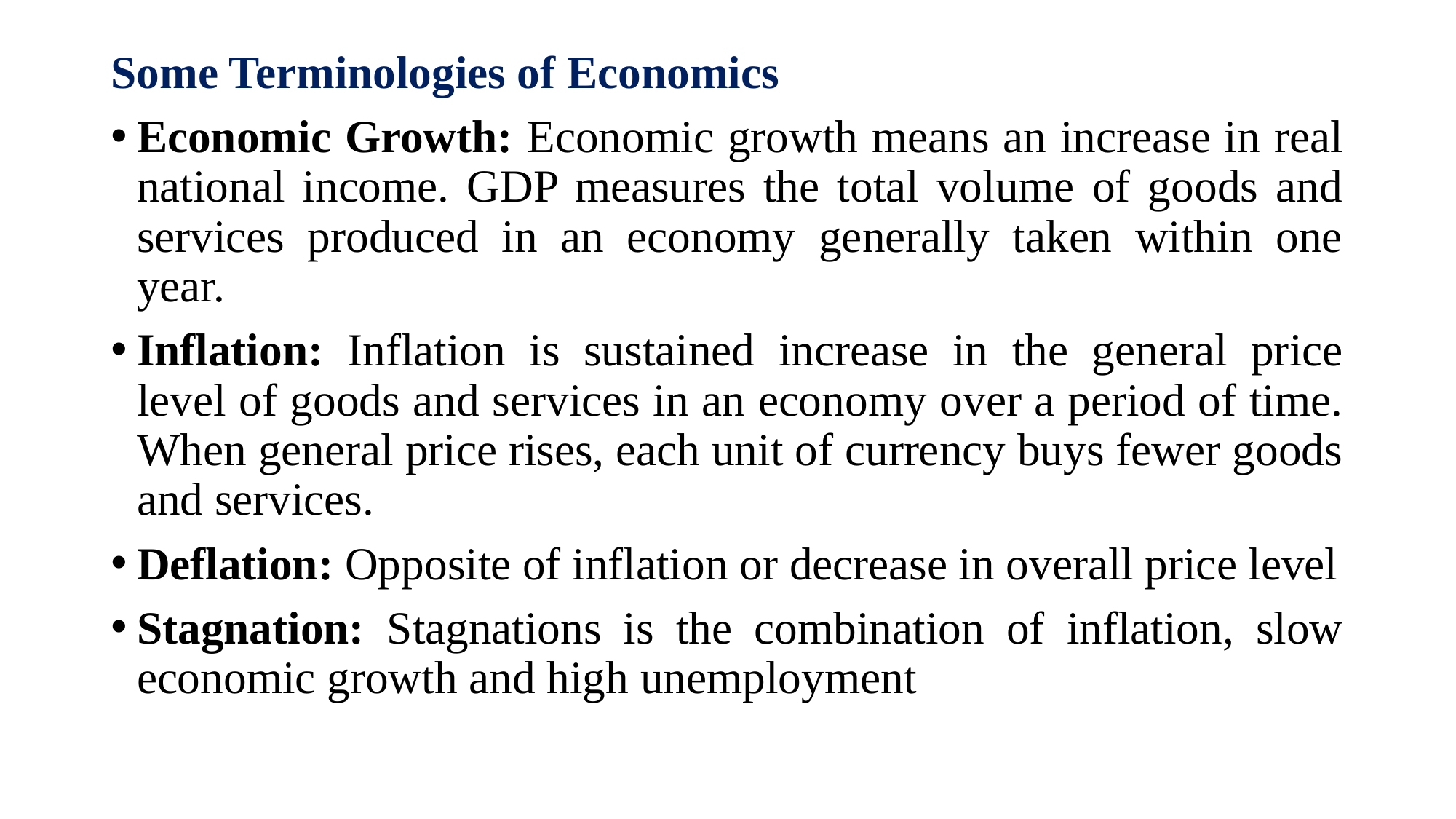

Some Terminologies of Economics
Economic Growth: Economic growth means an increase in real national income. GDP measures the total volume of goods and services produced in an economy generally taken within one year.
Inflation: Inflation is sustained increase in the general price level of goods and services in an economy over a period of time. When general price rises, each unit of currency buys fewer goods and services.
Deflation: Opposite of inflation or decrease in overall price level
Stagnation: Stagnations is the combination of inflation, slow economic growth and high unemployment